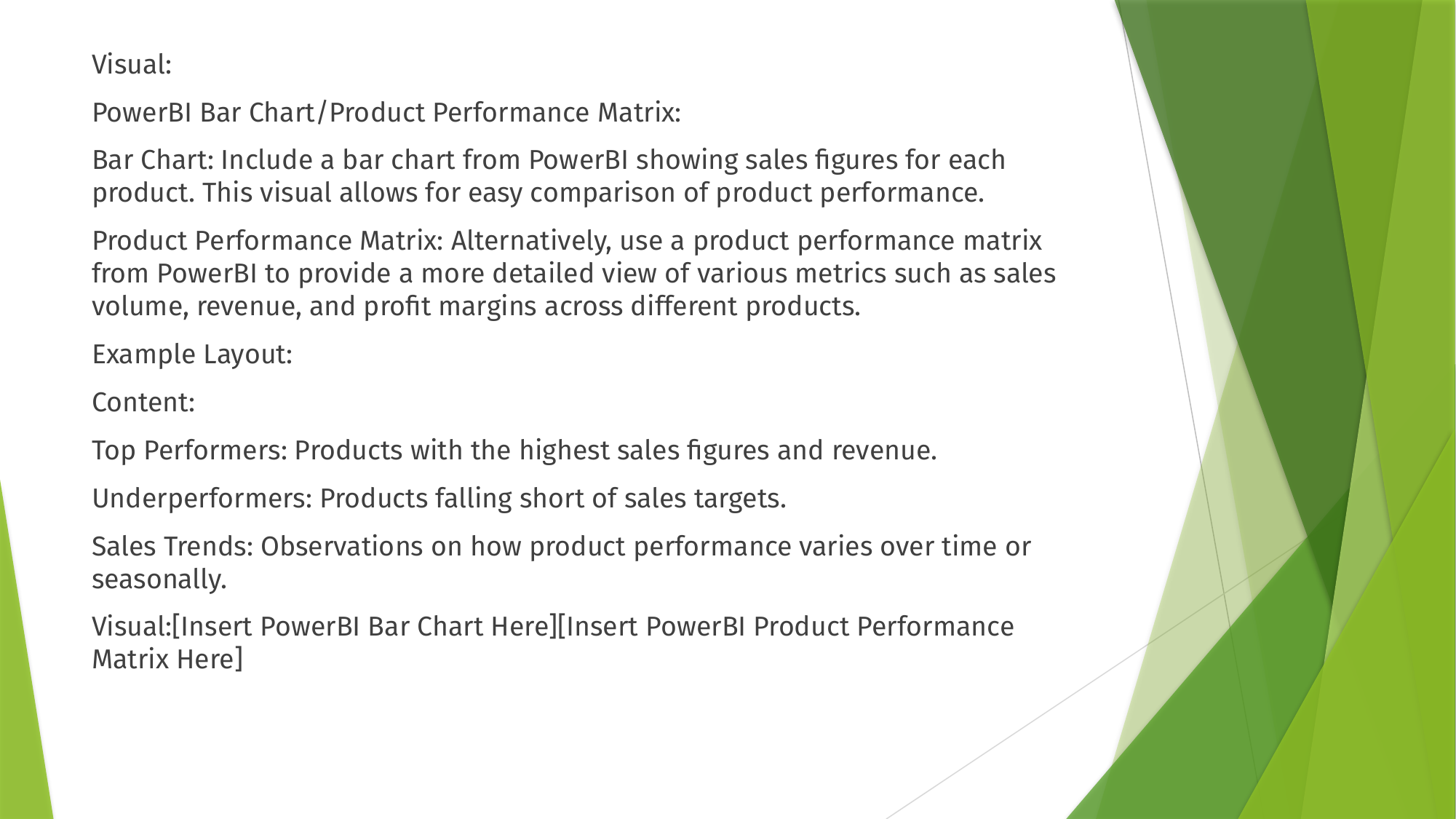

Visual:
PowerBI Bar Chart/Product Performance Matrix:
Bar Chart: Include a bar chart from PowerBI showing sales figures for each product. This visual allows for easy comparison of product performance.
Product Performance Matrix: Alternatively, use a product performance matrix from PowerBI to provide a more detailed view of various metrics such as sales volume, revenue, and profit margins across different products.
Example Layout:
Content:
Top Performers: Products with the highest sales figures and revenue.
Underperformers: Products falling short of sales targets.
Sales Trends: Observations on how product performance varies over time or seasonally.
Visual:[Insert PowerBI Bar Chart Here][Insert PowerBI Product Performance Matrix Here]